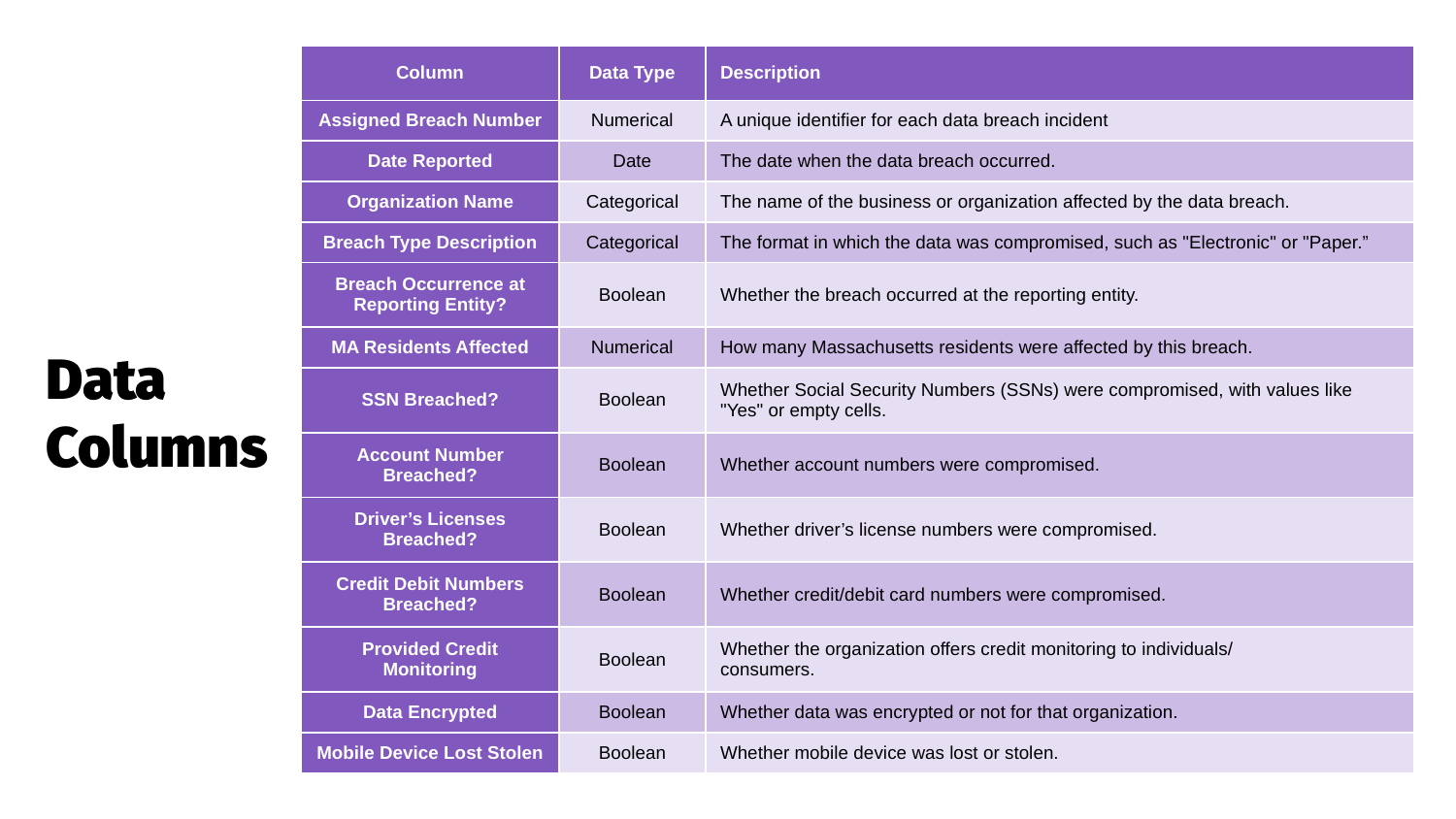

| Column | Data Type | Description |
| --- | --- | --- |
| Assigned Breach Number | Numerical | A unique identifier for each data breach incident |
| Date Reported | Date | The date when the data breach occurred. |
| Organization Name | Categorical | The name of the business or organization affected by the data breach. |
| Breach Type Description | Categorical | The format in which the data was compromised, such as "Electronic" or "Paper.” |
| Breach Occurrence at Reporting Entity? | Boolean | Whether the breach occurred at the reporting entity. |
| MA Residents Affected | Numerical | How many Massachusetts residents were affected by this breach. |
| SSN Breached? | Boolean | Whether Social Security Numbers (SSNs) were compromised, with values like "Yes" or empty cells. |
| Account Number Breached? | Boolean | Whether account numbers were compromised. |
| Driver’s Licenses Breached? | Boolean | Whether driver’s license numbers were compromised. |
| Credit Debit Numbers Breached? | Boolean | Whether credit/debit card numbers were compromised. |
| Provided Credit Monitoring | Boolean | Whether the organization offers credit monitoring to individuals/ consumers. |
| Data Encrypted | Boolean | Whether data was encrypted or not for that organization. |
| Mobile Device Lost Stolen | Boolean | Whether mobile device was lost or stolen. |
# Data Columns